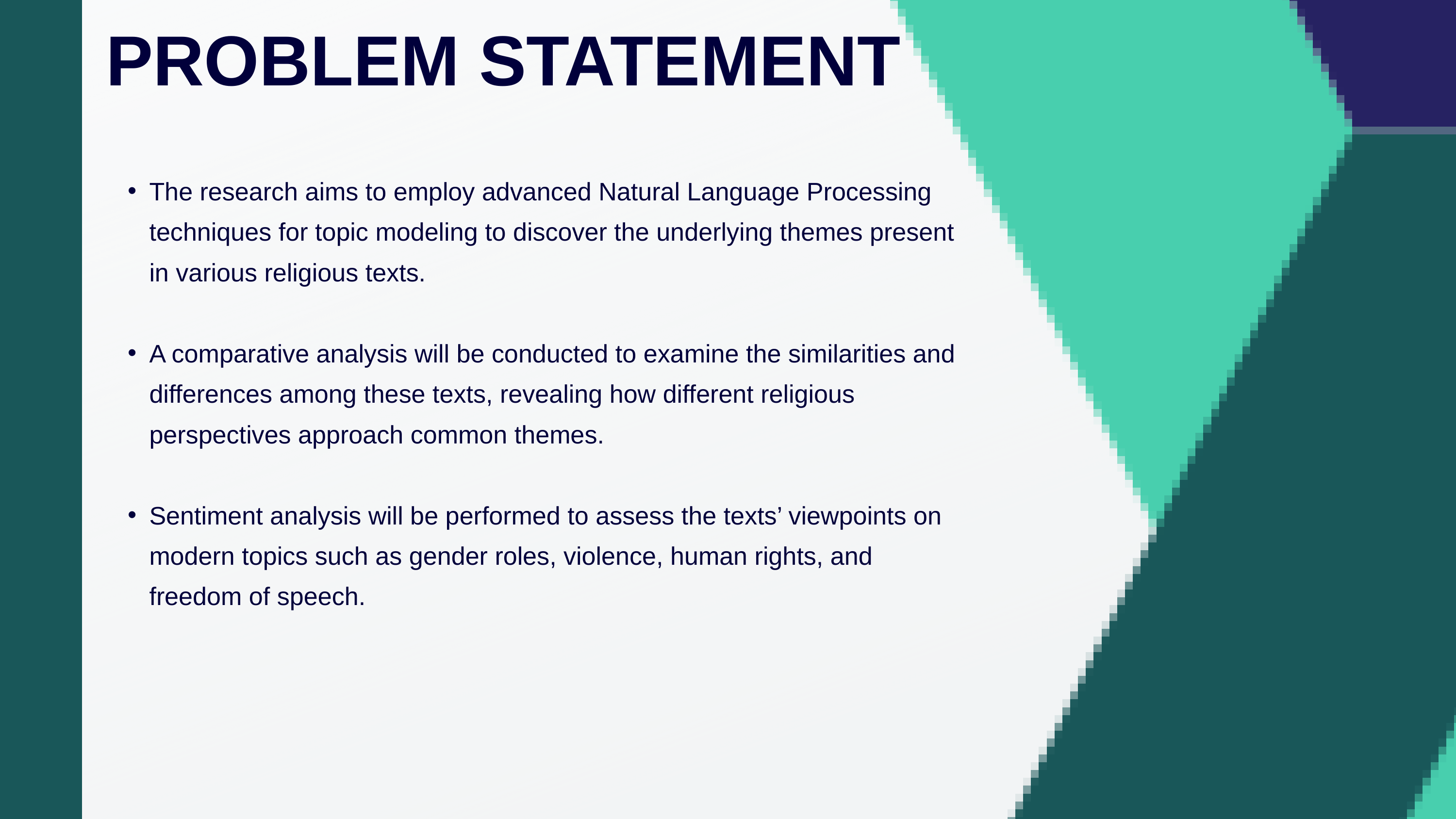

PROBLEM STATEMENT
The research aims to employ advanced Natural Language Processing techniques for topic modeling to discover the underlying themes present in various religious texts.

A comparative analysis will be conducted to examine the similarities and differences among these texts, revealing how different religious perspectives approach common themes.

Sentiment analysis will be performed to assess the texts’ viewpoints on modern topics such as gender roles, violence, human rights, and freedom of speech.